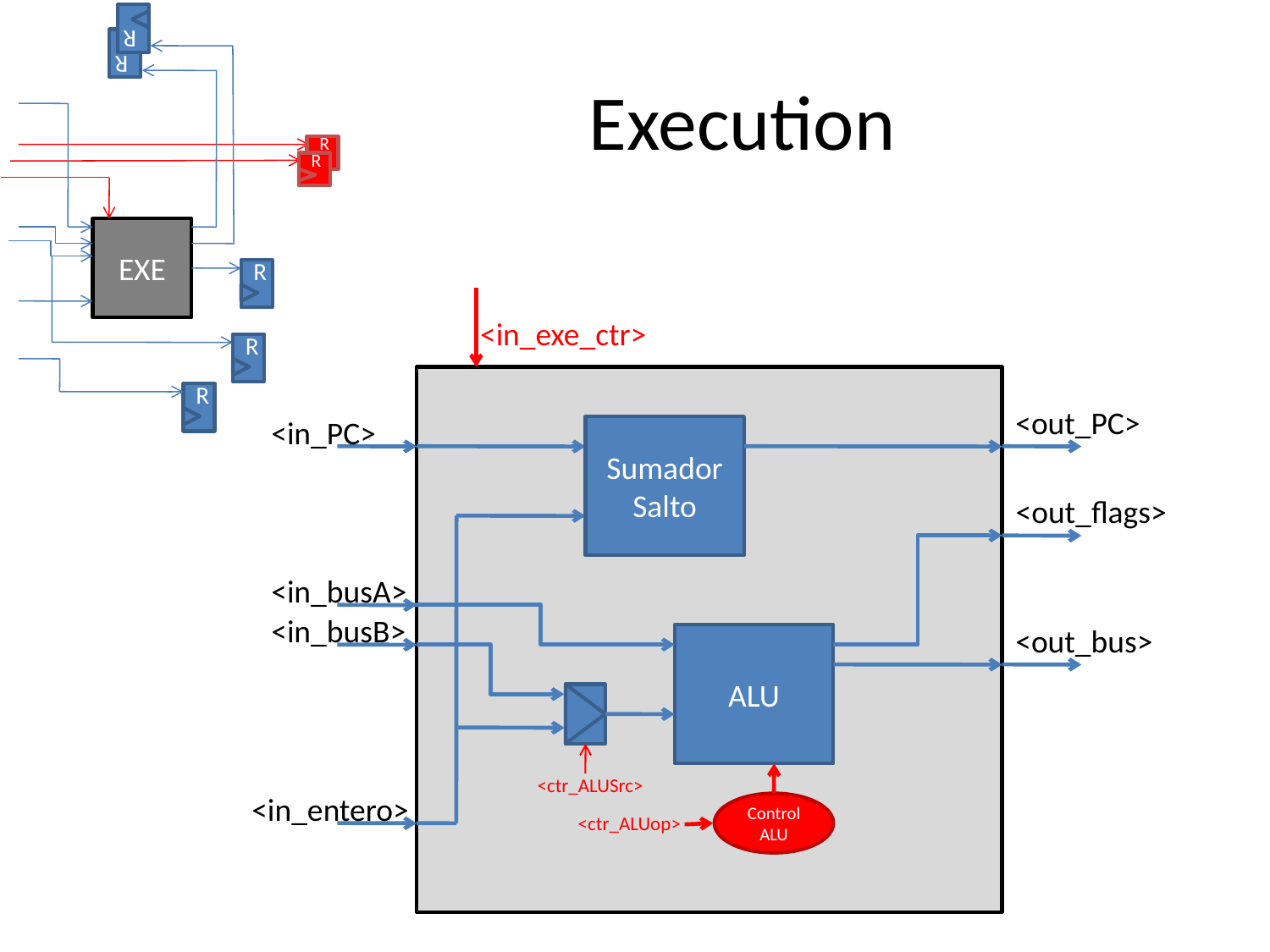

R

R

EXE
R

R

R

R

R

# Execution

Sumador Salto
ALU

Control ALU
<in_exe_ctr>
<out_PC>
<in_PC>
<out_flags>
<in_busA>
<in_busB>
<out_bus>
<ctr_ALUSrc>
<in_entero>
<ctr_ALUop>